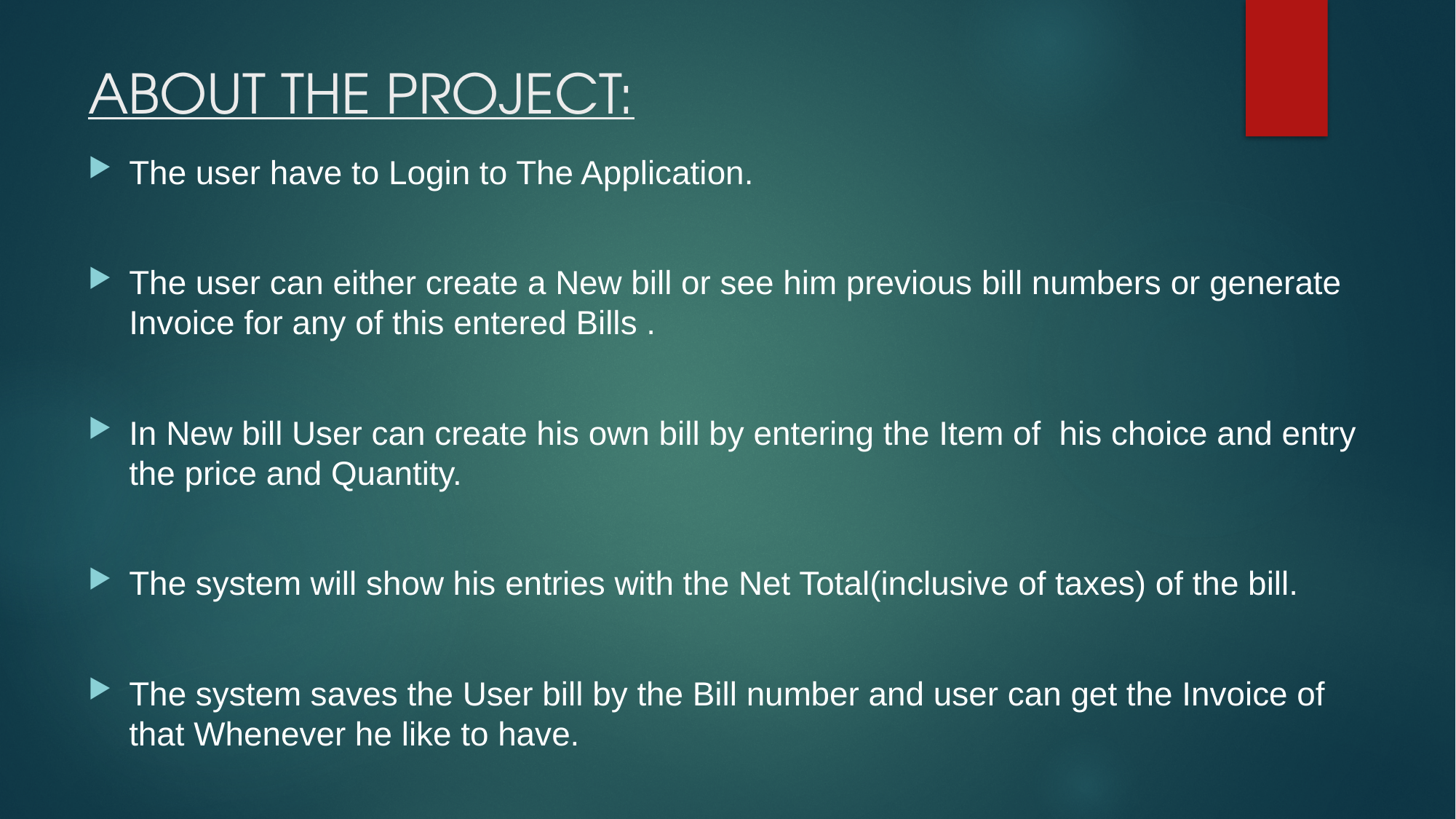

# ABOUT THE PROJECT:
The user have to Login to The Application.

The user can either create a New bill or see him previous bill numbers or generate Invoice for any of this entered Bills .

In New bill User can create his own bill by entering the Item of  his choice and entry the price and Quantity.

The system will show his entries with the Net Total(inclusive of taxes) of the bill.

The system saves the User bill by the Bill number and user can get the Invoice of that Whenever he like to have.